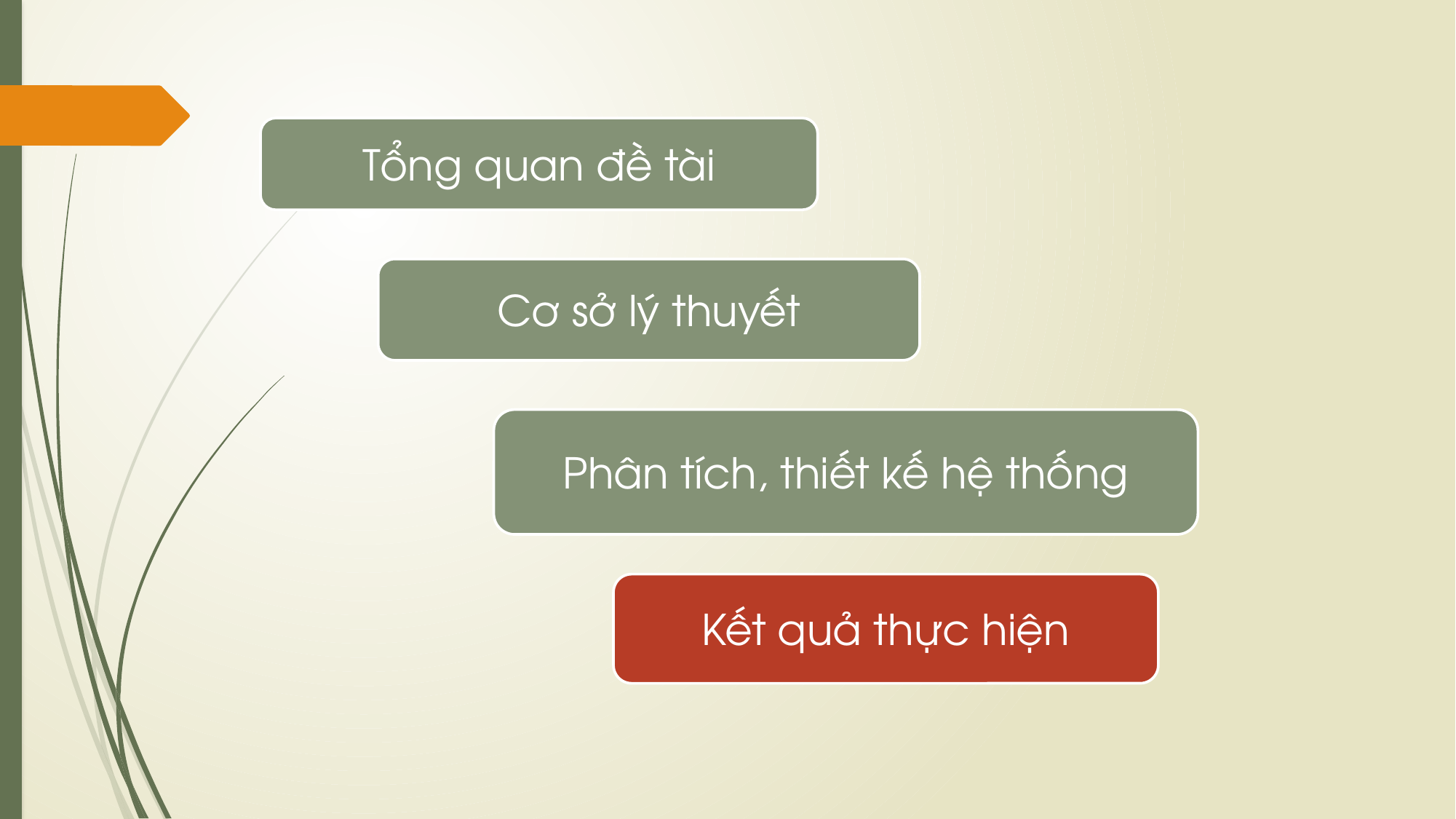

Tổng quan đề tài
Cơ sở lý thuyết
Phân tích, thiết kế hệ thống
Kết quả thực hiện